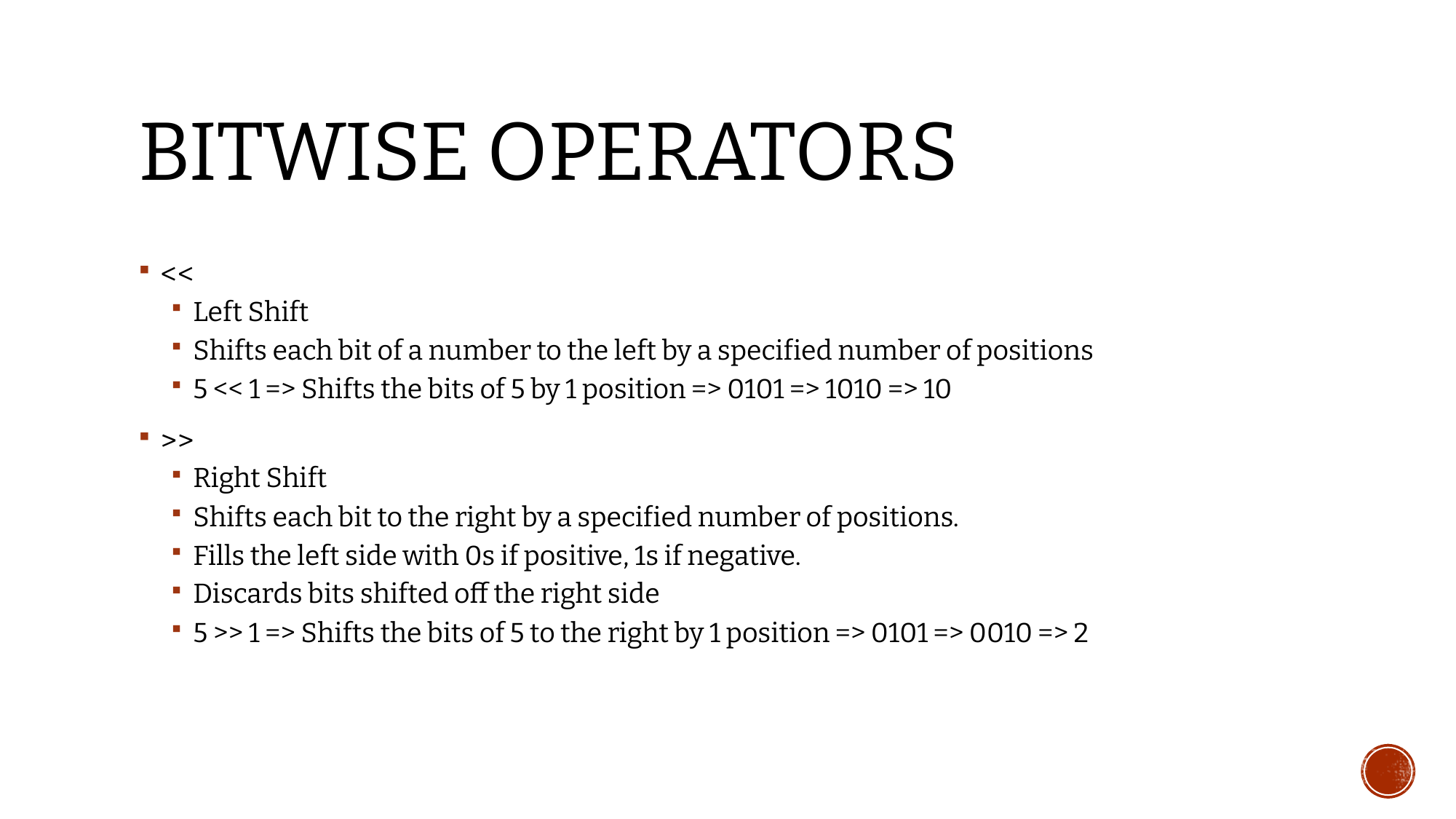

# Bitwise Operators
<<
Left Shift
Shifts each bit of a number to the left by a specified number of positions
5 << 1 => Shifts the bits of 5 by 1 position => 0101 => 1010 => 10
>>
Right Shift
Shifts each bit to the right by a specified number of positions.
Fills the left side with 0s if positive, 1s if negative.
Discards bits shifted off the right side
5 >> 1 => Shifts the bits of 5 to the right by 1 position => 0101 => 0010 => 2